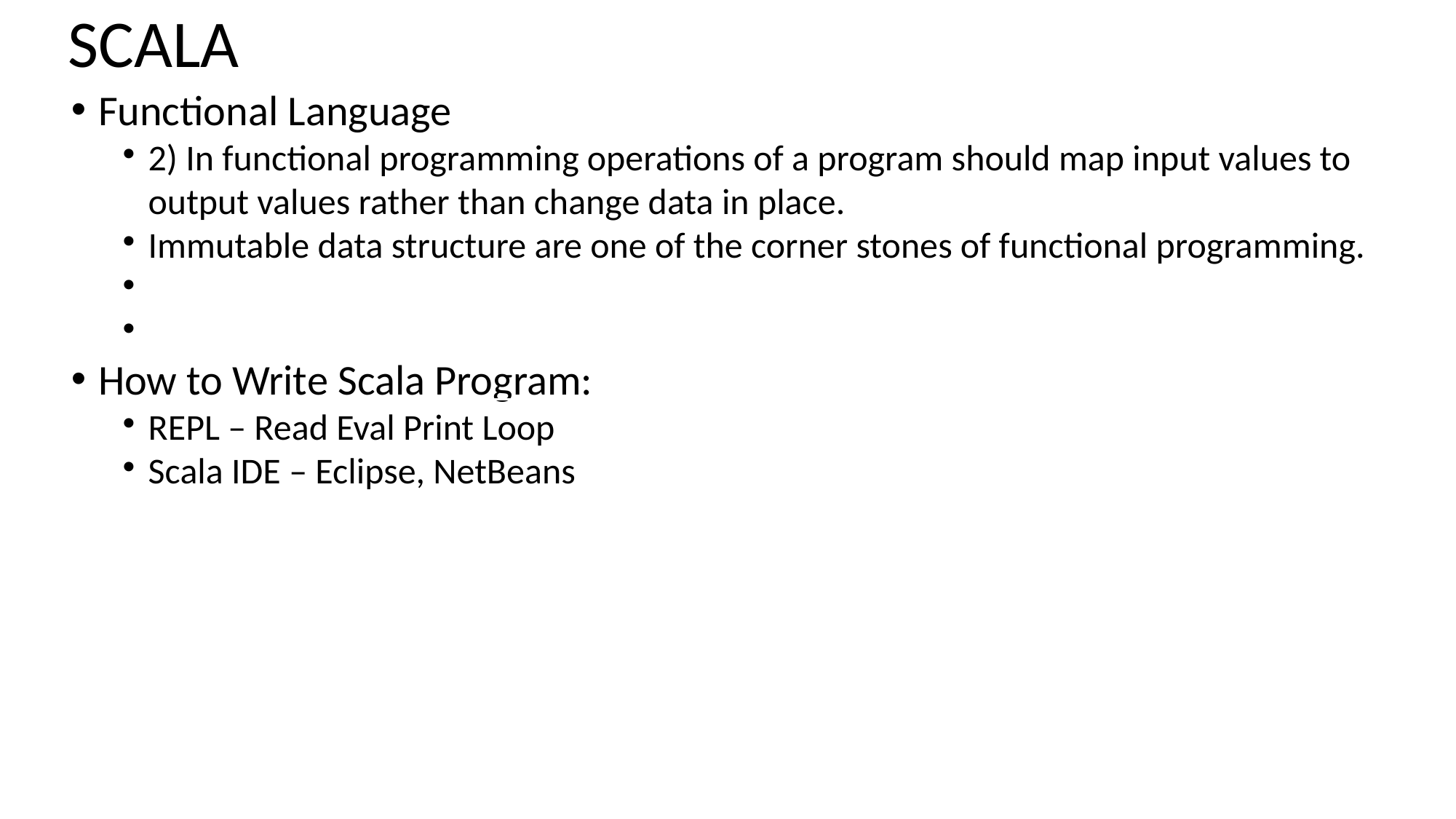

SCALA
Functional Language
2) In functional programming operations of a program should map input values to output values rather than change data in place.
Immutable data structure are one of the corner stones of functional programming.

How to Write Scala Program:
REPL – Read Eval Print Loop
Scala IDE – Eclipse, NetBeans